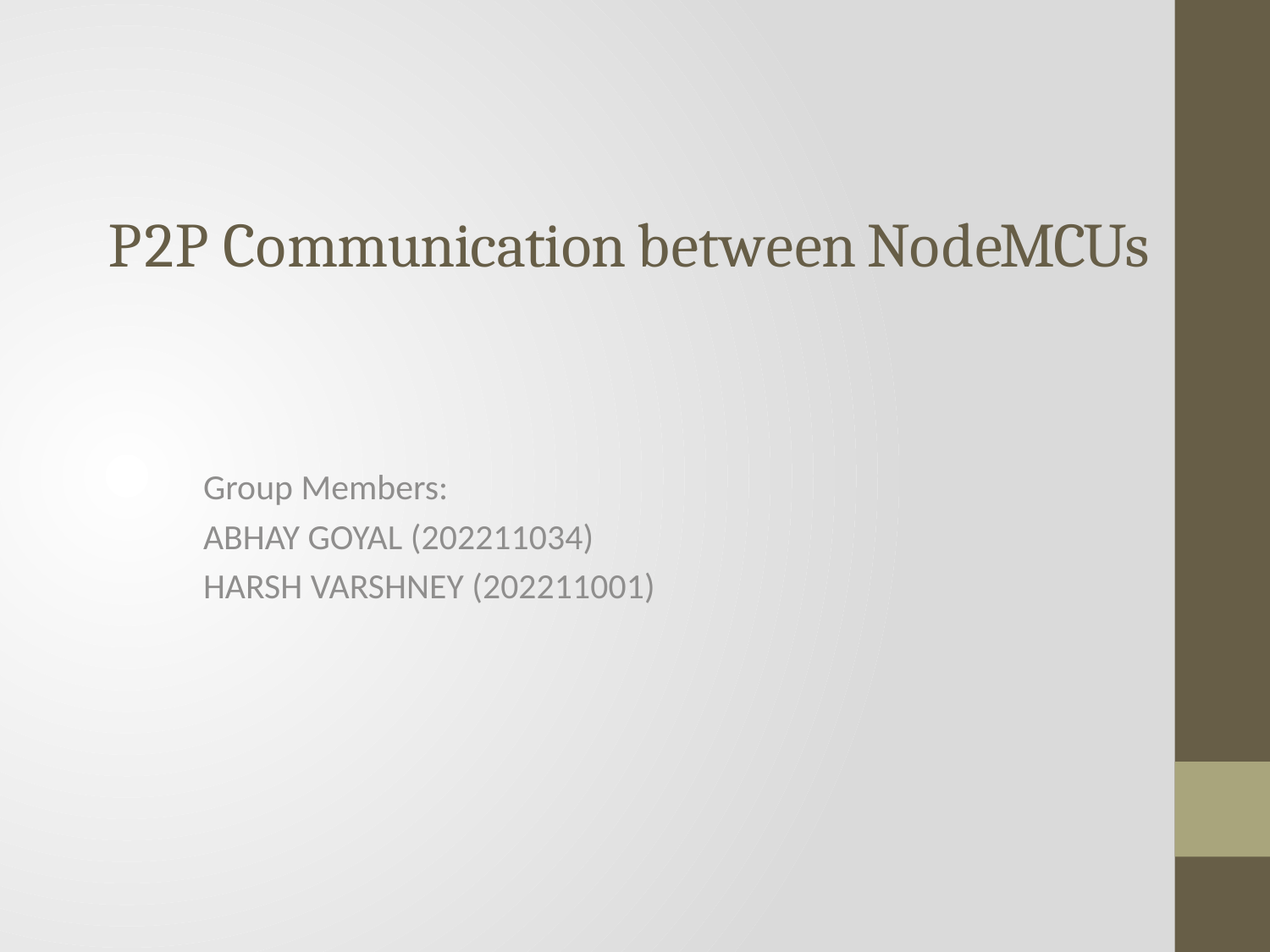

# P2P Communication between NodeMCUs

Group Members:
ABHAY GOYAL (202211034)
HARSH VARSHNEY (202211001)